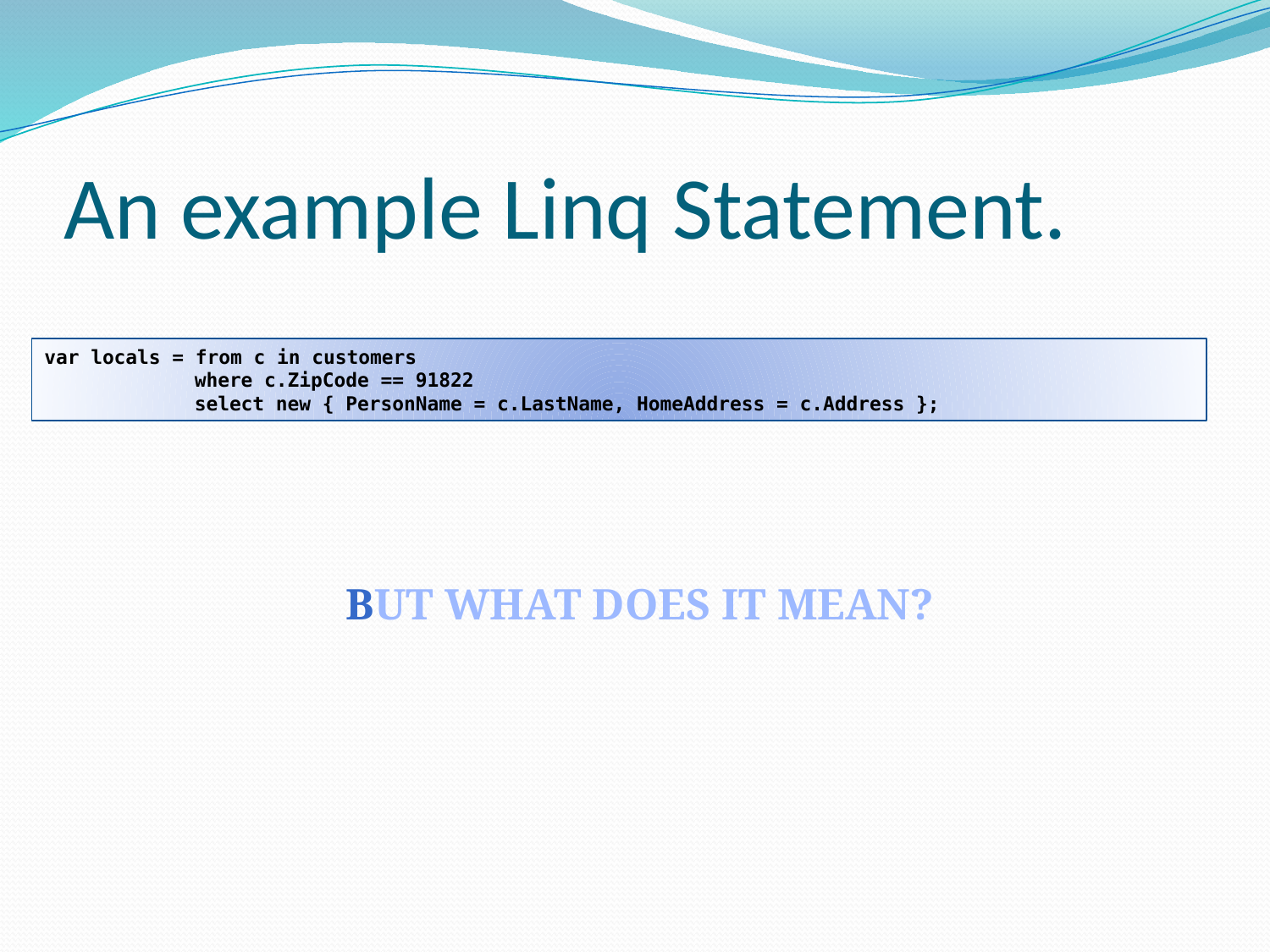

# An example Linq Statement.
var locals = from c in customers
	  where c.ZipCode == 91822
	  select new { PersonName = c.LastName, HomeAddress = c.Address };
BUT WHAT DOES IT MEAN?